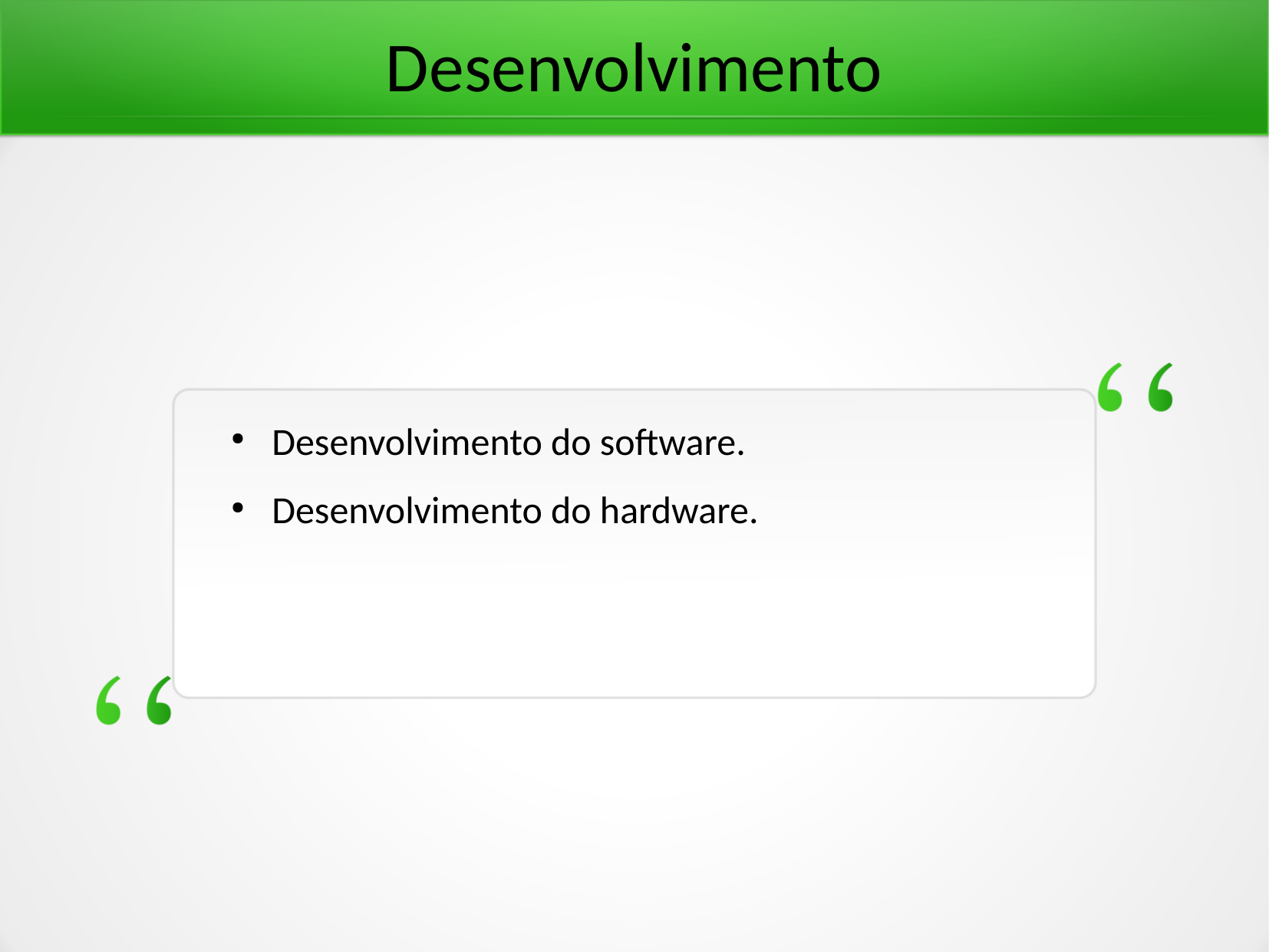

Desenvolvimento
Desenvolvimento do software.
Desenvolvimento do hardware.